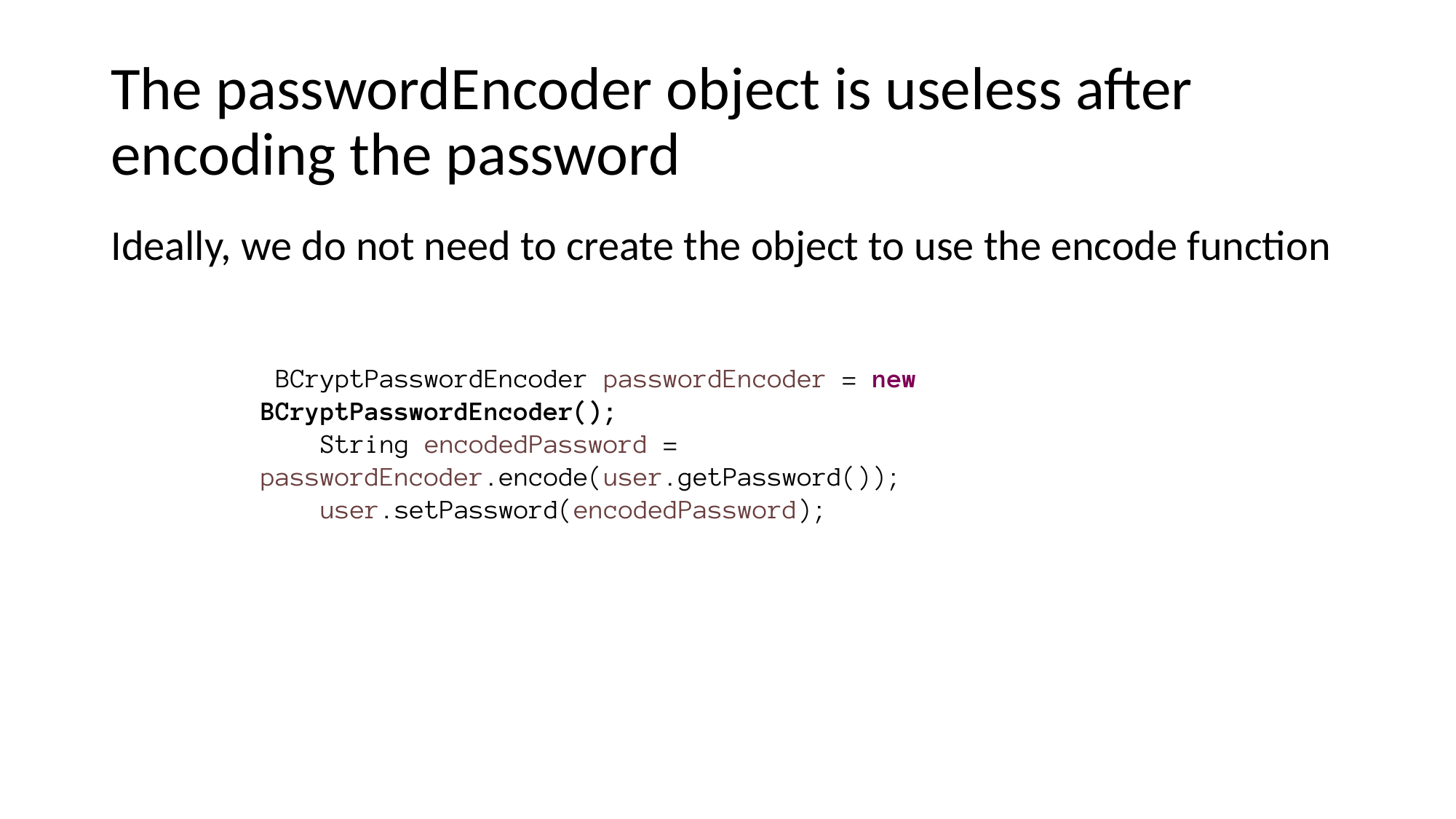

# The passwordEncoder object is useless after encoding the password
Ideally, we do not need to create the object to use the encode function
 BCryptPasswordEncoder passwordEncoder = new BCryptPasswordEncoder();
    String encodedPassword = passwordEncoder.encode(user.getPassword());
    user.setPassword(encodedPassword);